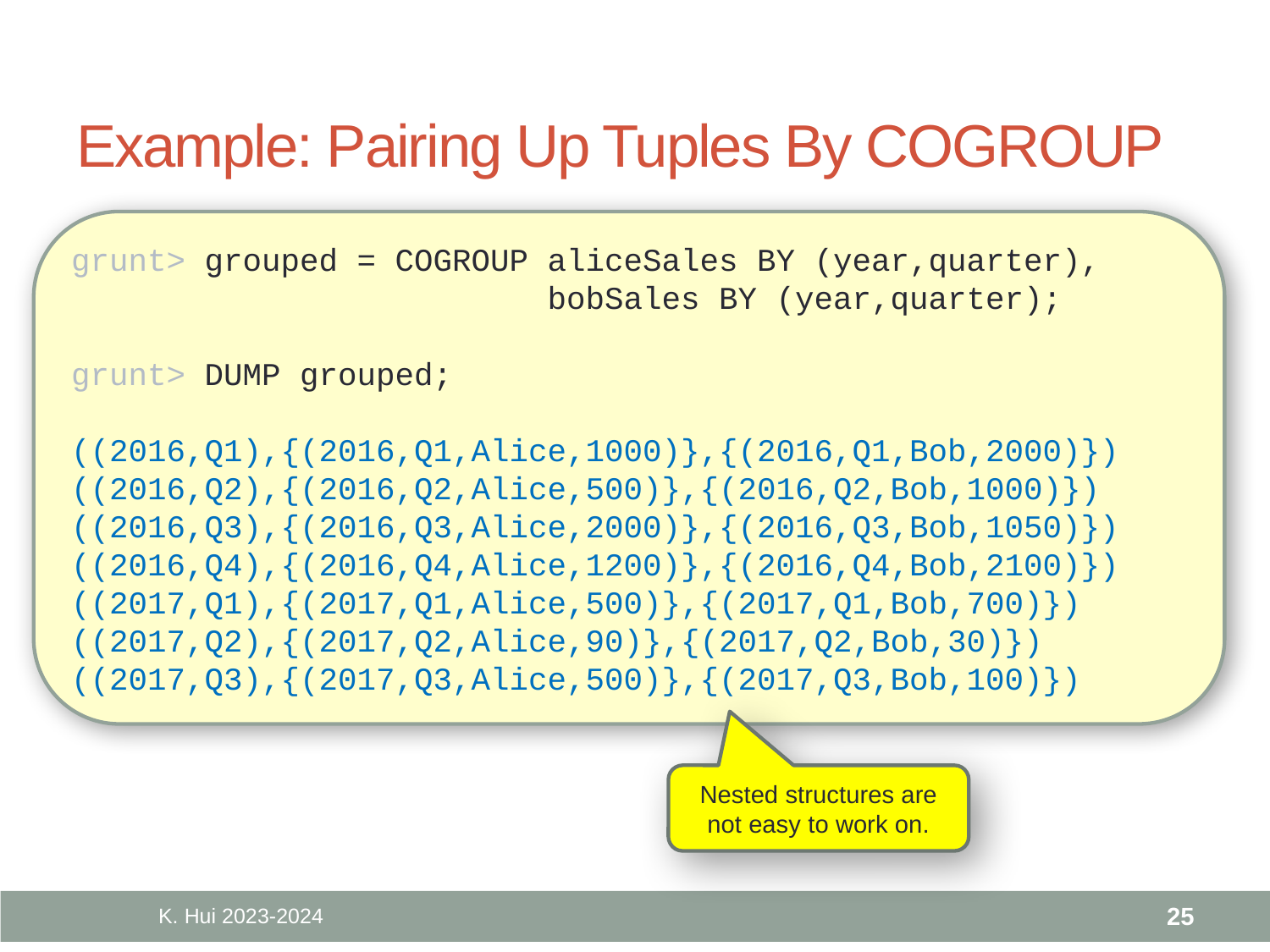

# Example: Pairing Up Tuples By COGROUP
grunt> grouped = COGROUP aliceSales BY (year,quarter),
                         bobSales BY (year,quarter);

grunt> DUMP grouped;

((2016,Q1),{(2016,Q1,Alice,1000)},{(2016,Q1,Bob,2000)})
((2016,Q2),{(2016,Q2,Alice,500)},{(2016,Q2,Bob,1000)})
((2016,Q3),{(2016,Q3,Alice,2000)},{(2016,Q3,Bob,1050)})
((2016,Q4),{(2016,Q4,Alice,1200)},{(2016,Q4,Bob,2100)})
((2017,Q1),{(2017,Q1,Alice,500)},{(2017,Q1,Bob,700)})
((2017,Q2),{(2017,Q2,Alice,90)},{(2017,Q2,Bob,30)})
((2017,Q3),{(2017,Q3,Alice,500)},{(2017,Q3,Bob,100)})
Nested structures are not easy to work on.
K. Hui 2023-2024
25